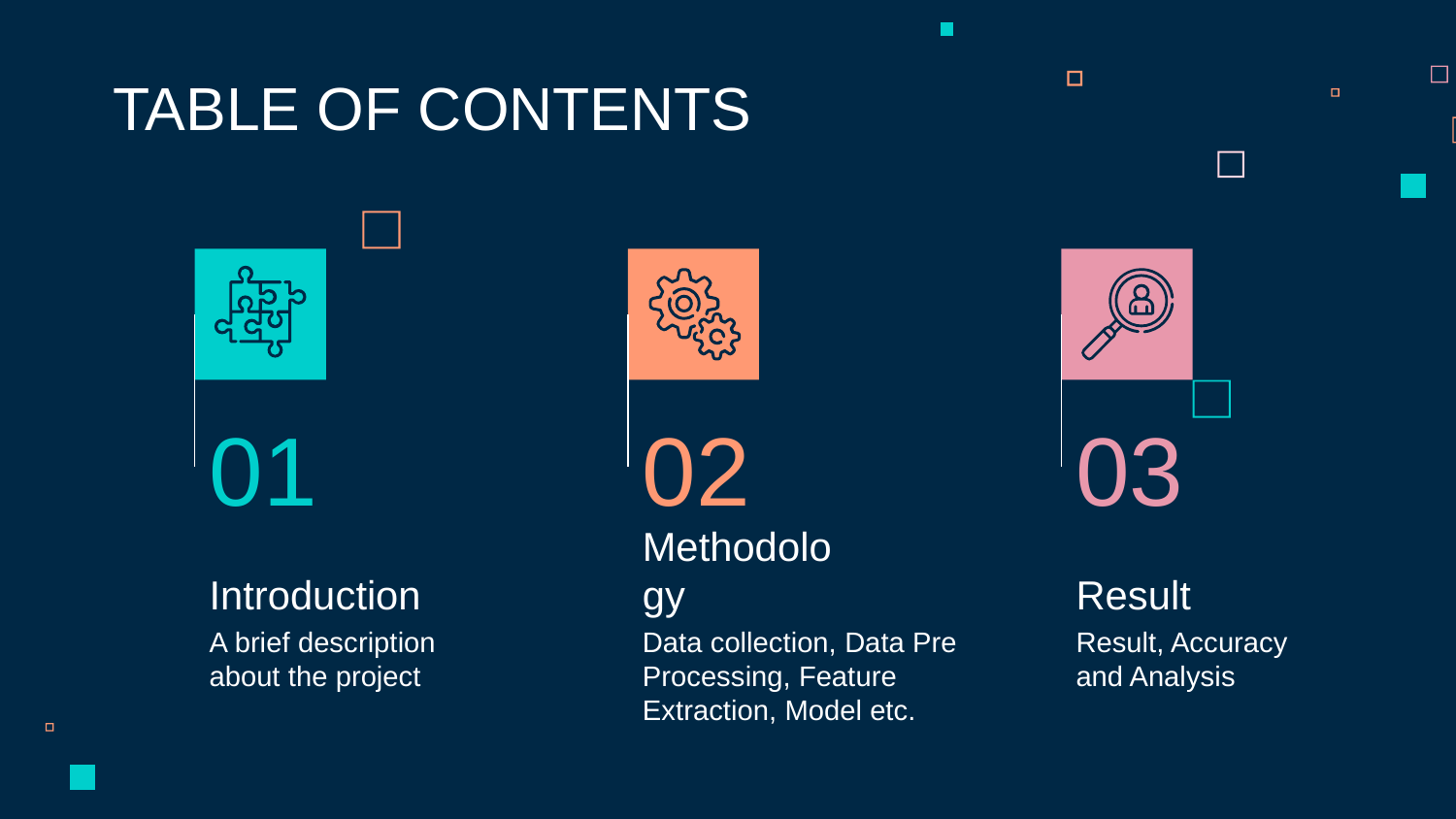

TABLE OF CONTENTS

01
02
03
# Introduction
Methodology
Result
Result, Accuracy and Analysis
A brief description about the project
Data collection, Data Pre Processing, Feature Extraction, Model etc.